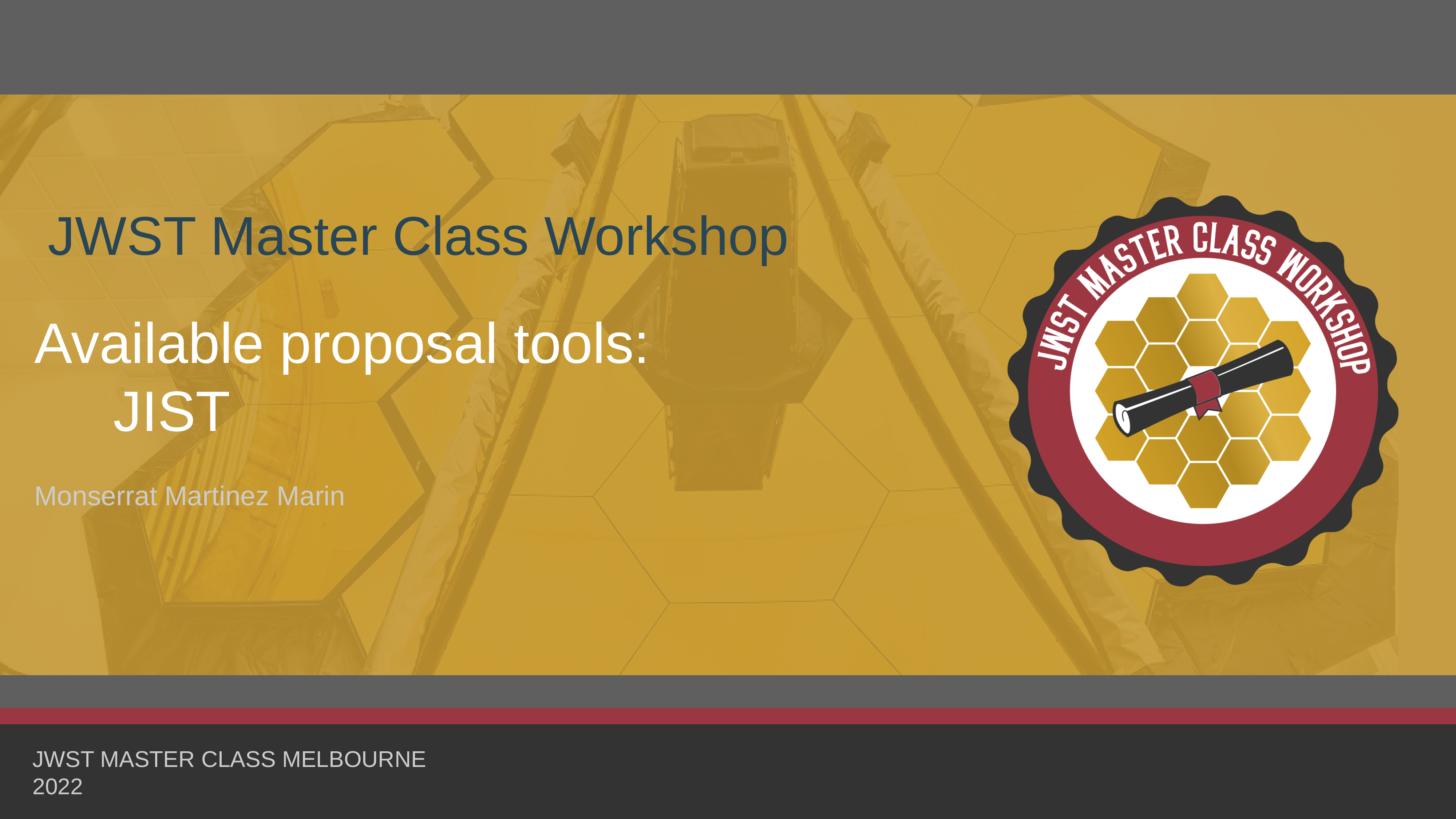

# Available proposal tools:
     JIST
Monserrat Martinez Marin
JWST MASTER CLASS MELBOURNE 2022